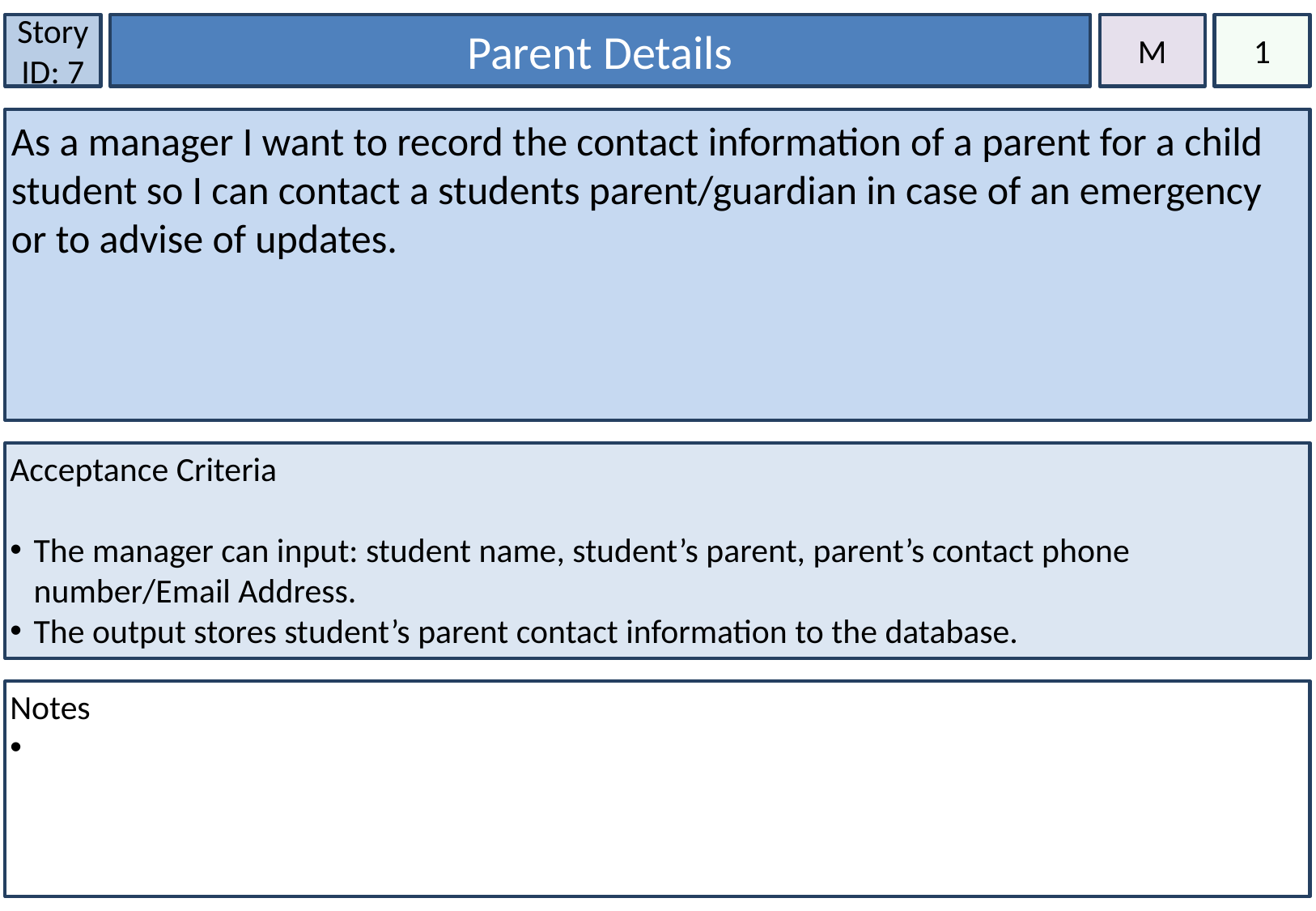

Story ID: 7

1

Parent Details

M

As a manager I want to record the contact information of a parent for a child student so I can contact a students parent/guardian in case of an emergency or to advise of updates.

Acceptance Criteria

The manager can input: student name, student’s parent, parent’s contact phone number/Email Address.
The output stores student’s parent contact information to the database.

Notes